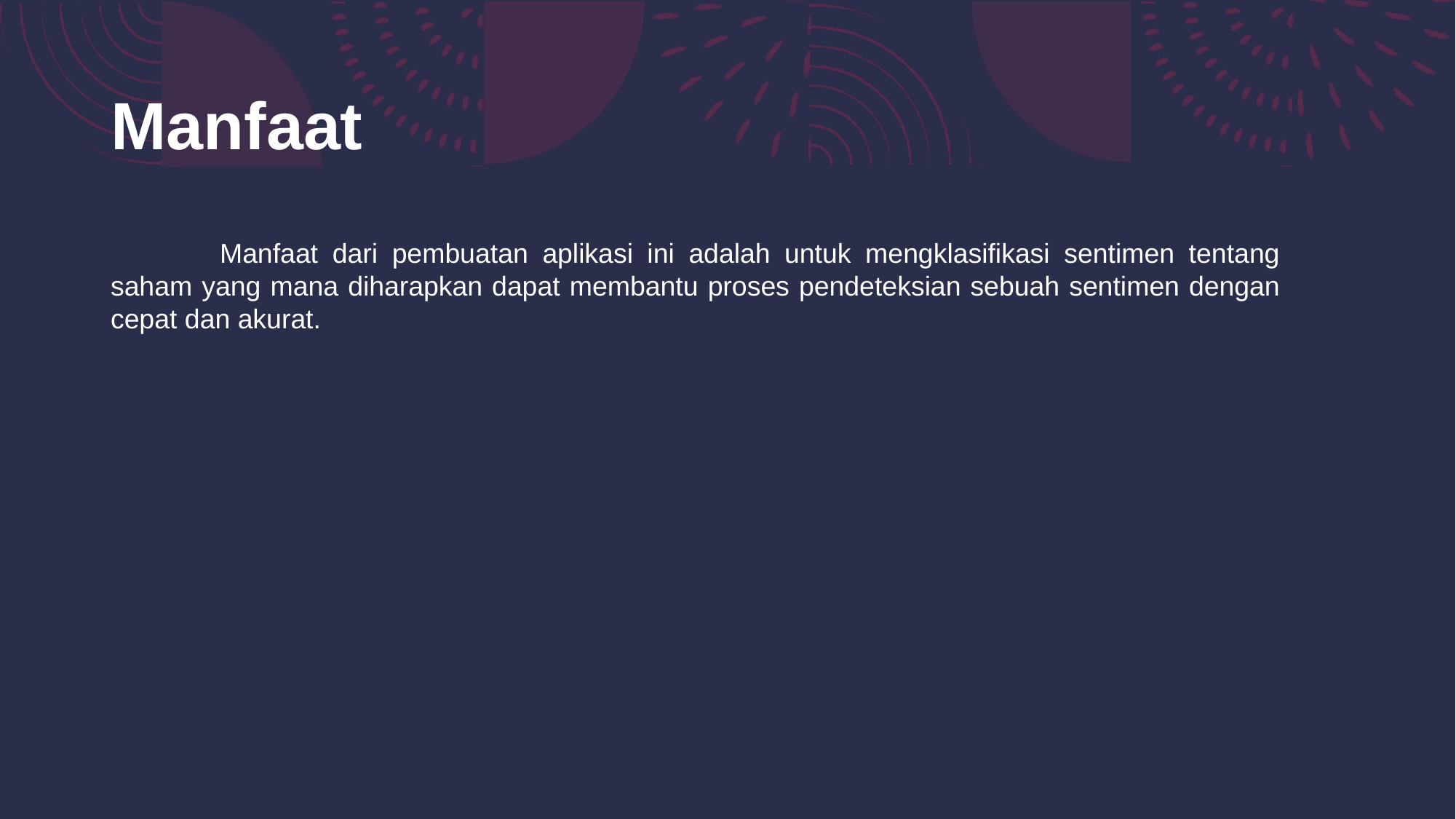

# Manfaat
	Manfaat dari pembuatan aplikasi ini adalah untuk mengklasifikasi sentimen tentang saham yang mana diharapkan dapat membantu proses pendeteksian sebuah sentimen dengan cepat dan akurat.